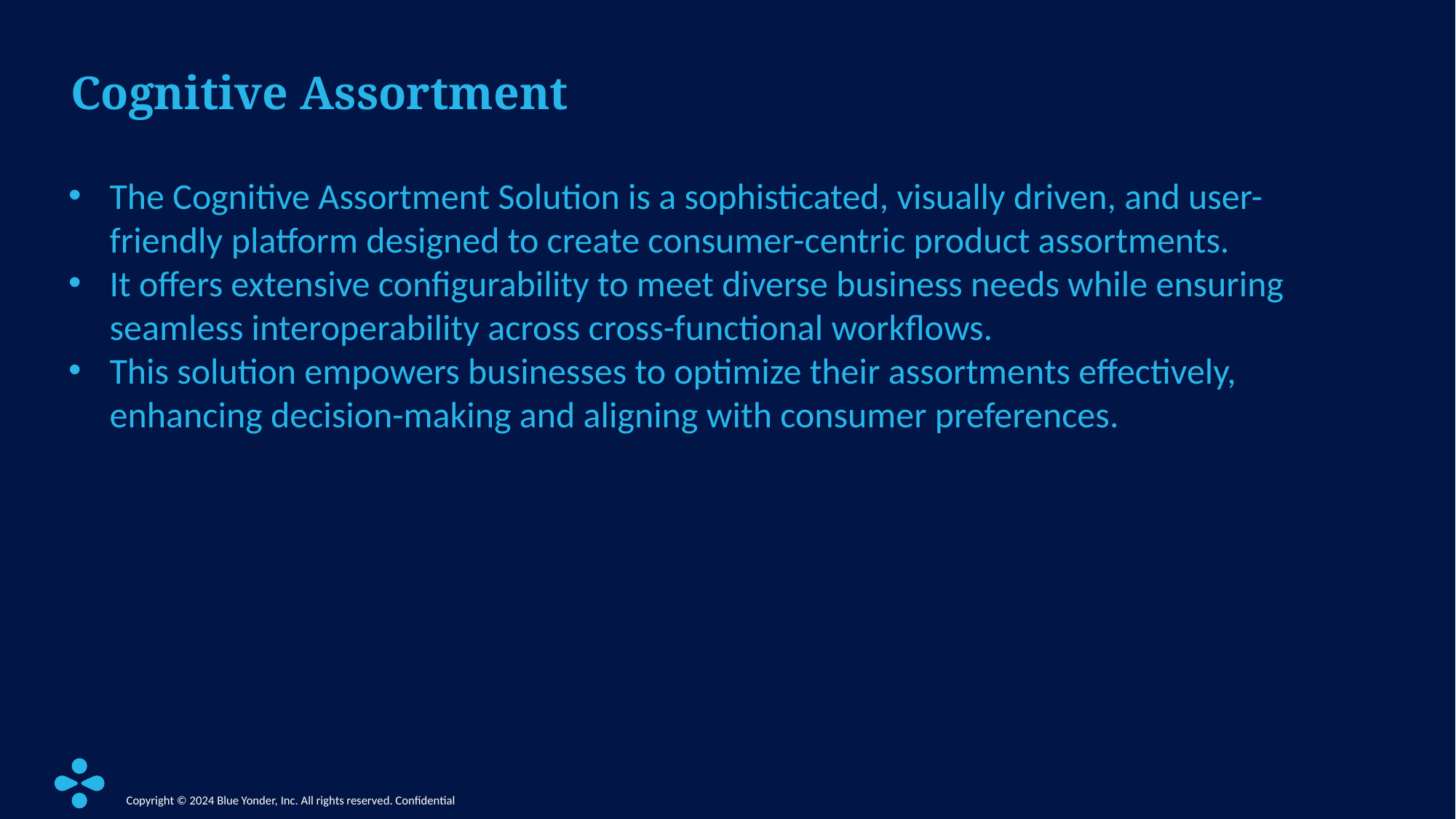

# Cognitive Assortment
The Cognitive Assortment Solution is a sophisticated, visually driven, and user-friendly platform designed to create consumer-centric product assortments.
It offers extensive configurability to meet diverse business needs while ensuring seamless interoperability across cross-functional workflows.
This solution empowers businesses to optimize their assortments effectively, enhancing decision-making and aligning with consumer preferences.